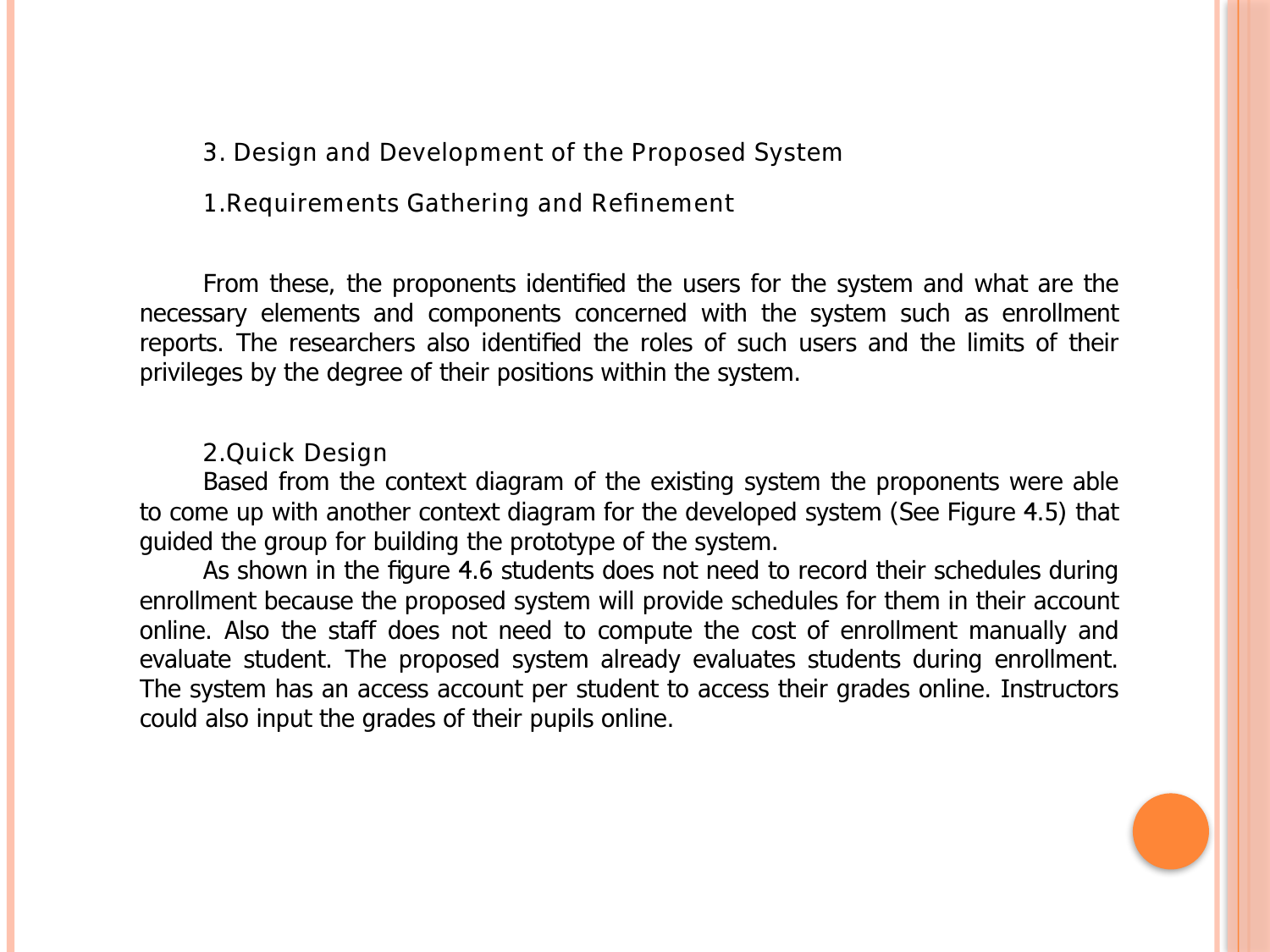

3. Design and Development of the Proposed System

Requirements Gathering and Refinement

From these, the proponents identified the users for the system and what are the necessary elements and components concerned with the system such as enrollment reports. The researchers also identified the roles of such users and the limits of their privileges by the degree of their positions within the system.

Quick Design
Based from the context diagram of the existing system the proponents were able to come up with another context diagram for the developed system (See Figure 4.5) that guided the group for building the prototype of the system.
As shown in the figure 4.6 students does not need to record their schedules during enrollment because the proposed system will provide schedules for them in their account online. Also the staff does not need to compute the cost of enrollment manually and evaluate student. The proposed system already evaluates students during enrollment. The system has an access account per student to access their grades online. Instructors could also input the grades of their pupils online.